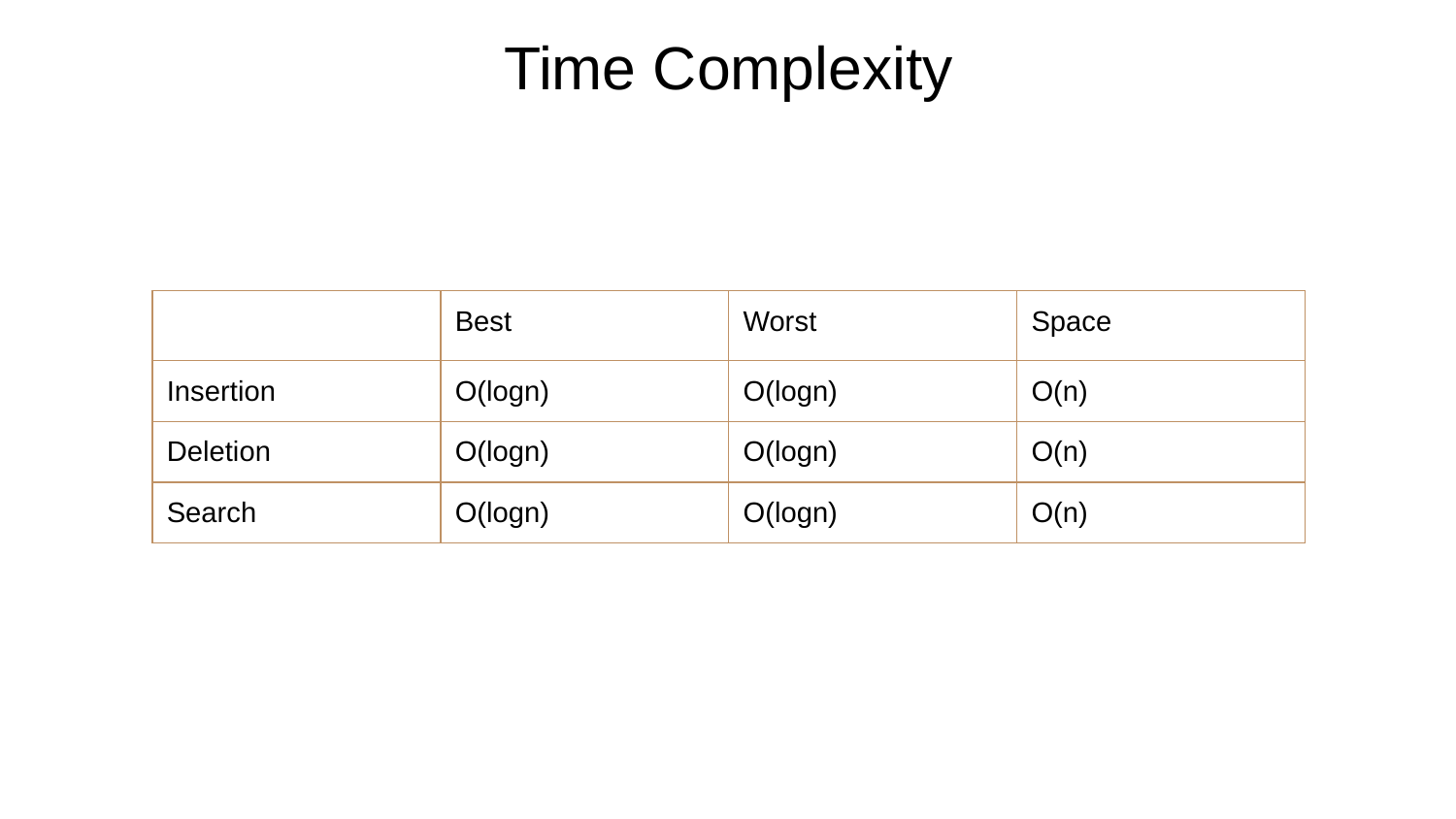

# Time Complexity
|  | Best | Worst | Space |
| --- | --- | --- | --- |
| Insertion | O(logn) | O(logn) | O(n) |
| Deletion | O(logn) | O(logn) | O(n) |
| Search | O(logn) | O(logn) | O(n) |